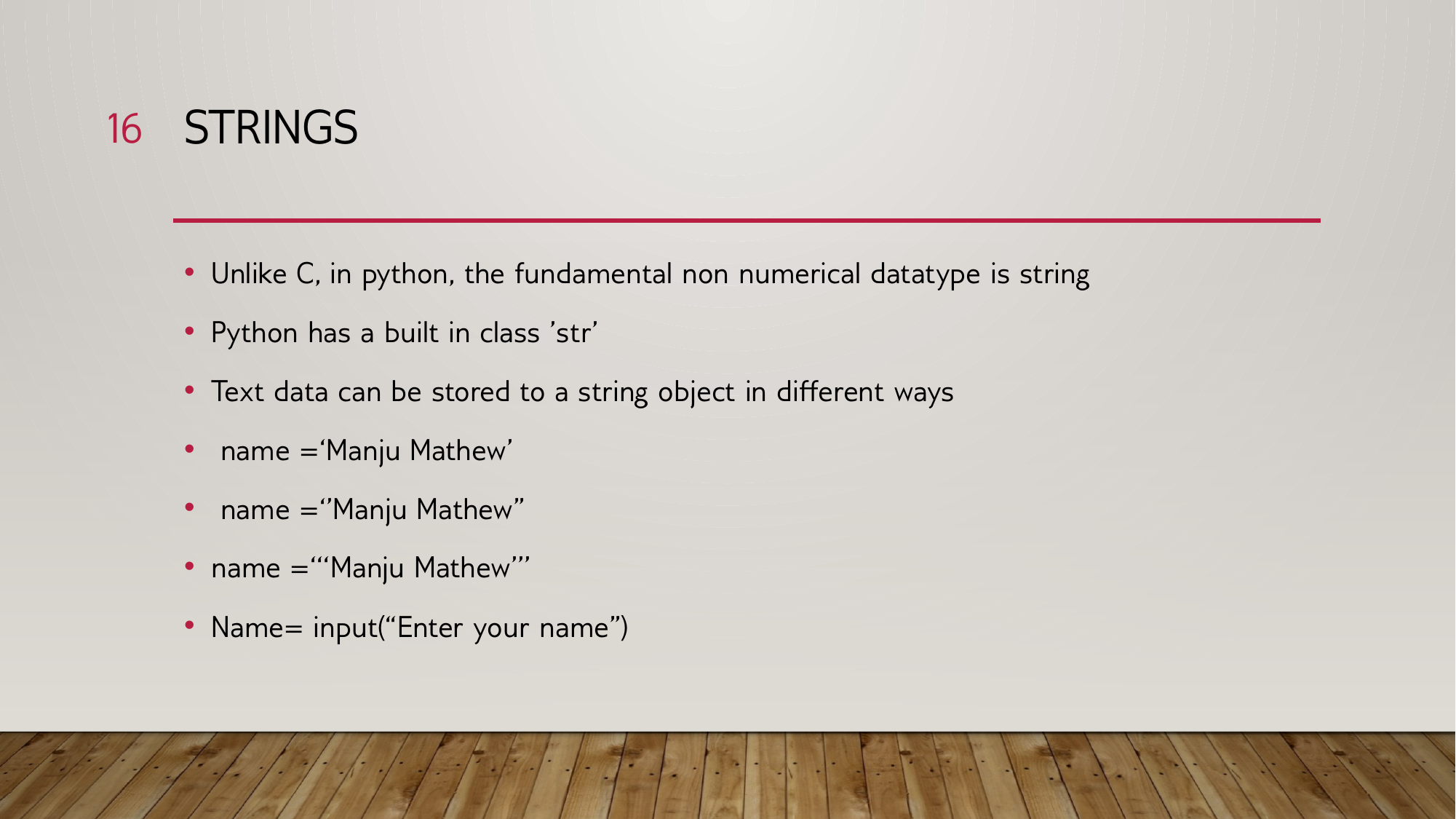

16
# STRINGS
Unlike C, in python, the fundamental non numerical datatype is string
Python has a built in class ’str’
Text data can be stored to a string object in different ways
 name =‘Manju Mathew’
 name =‘’Manju Mathew”
name =‘‘‘Manju Mathew’’’
Name= input(“Enter your name”)